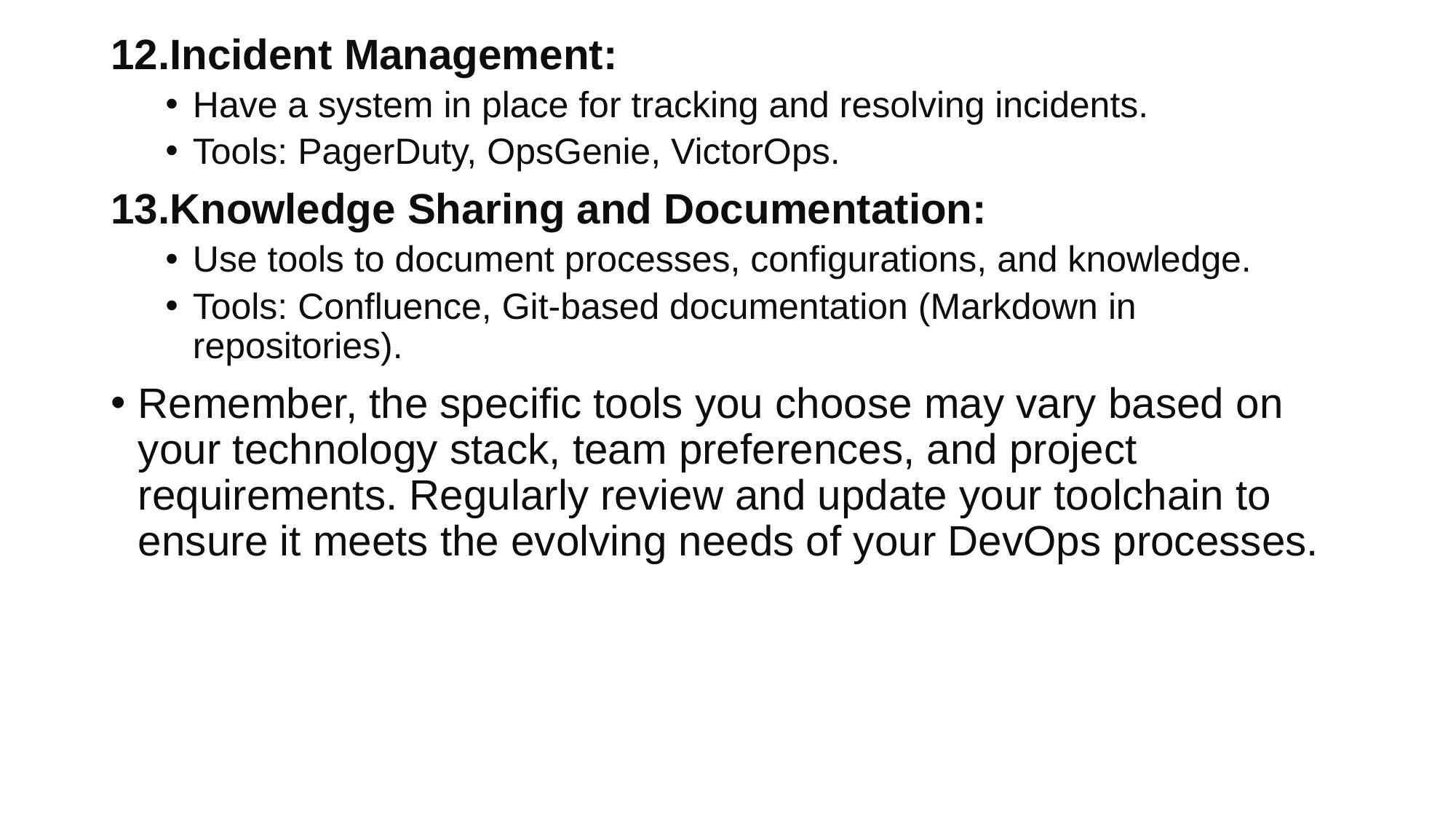

12.Incident Management:
Have a system in place for tracking and resolving incidents.
Tools: PagerDuty, OpsGenie, VictorOps.
13.Knowledge Sharing and Documentation:
Use tools to document processes, configurations, and knowledge.
Tools: Confluence, Git-based documentation (Markdown in repositories).
Remember, the specific tools you choose may vary based on your technology stack, team preferences, and project requirements. Regularly review and update your toolchain to ensure it meets the evolving needs of your DevOps processes.